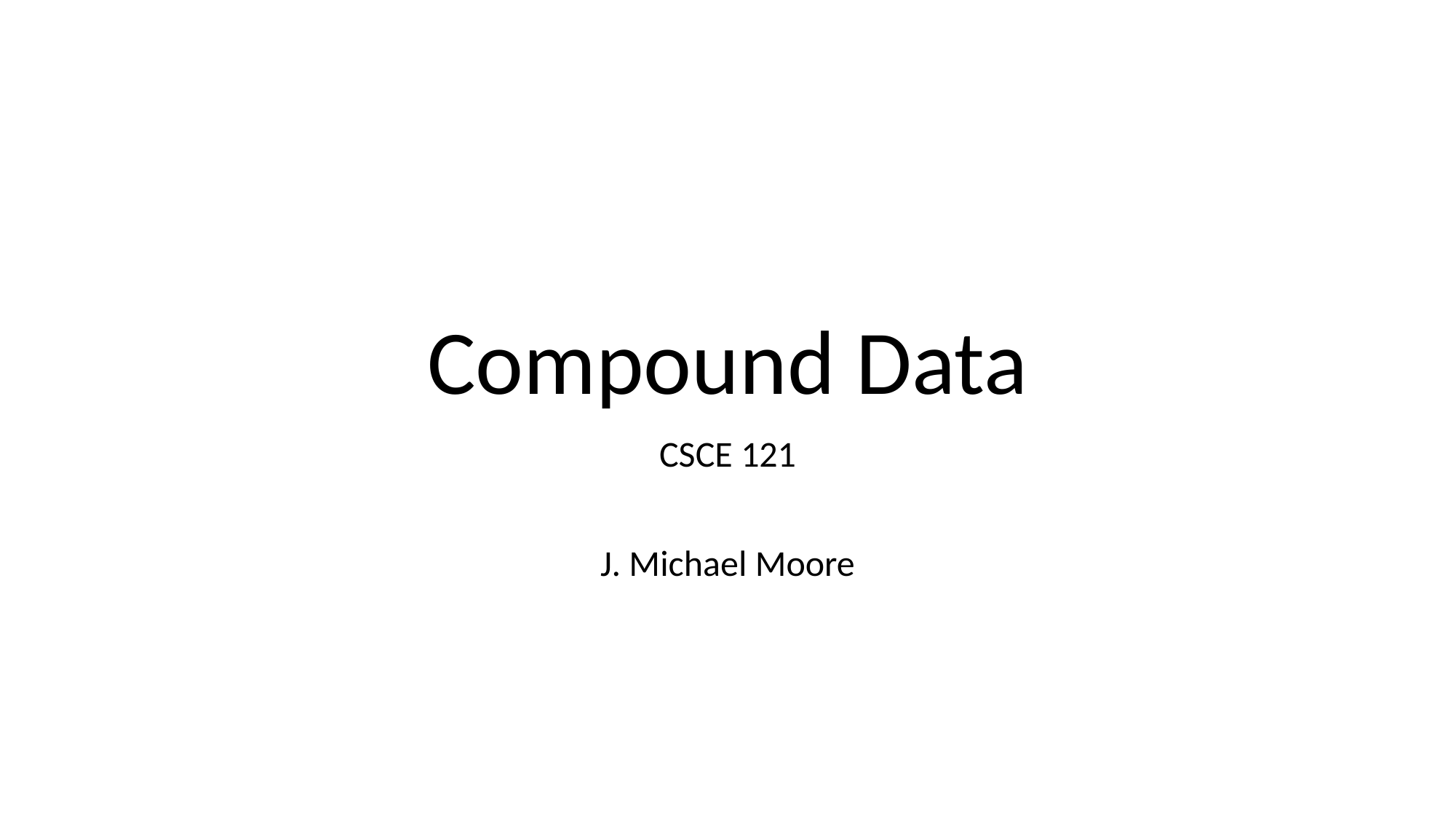

# Compound Data
CSCE 121

J. Michael Moore